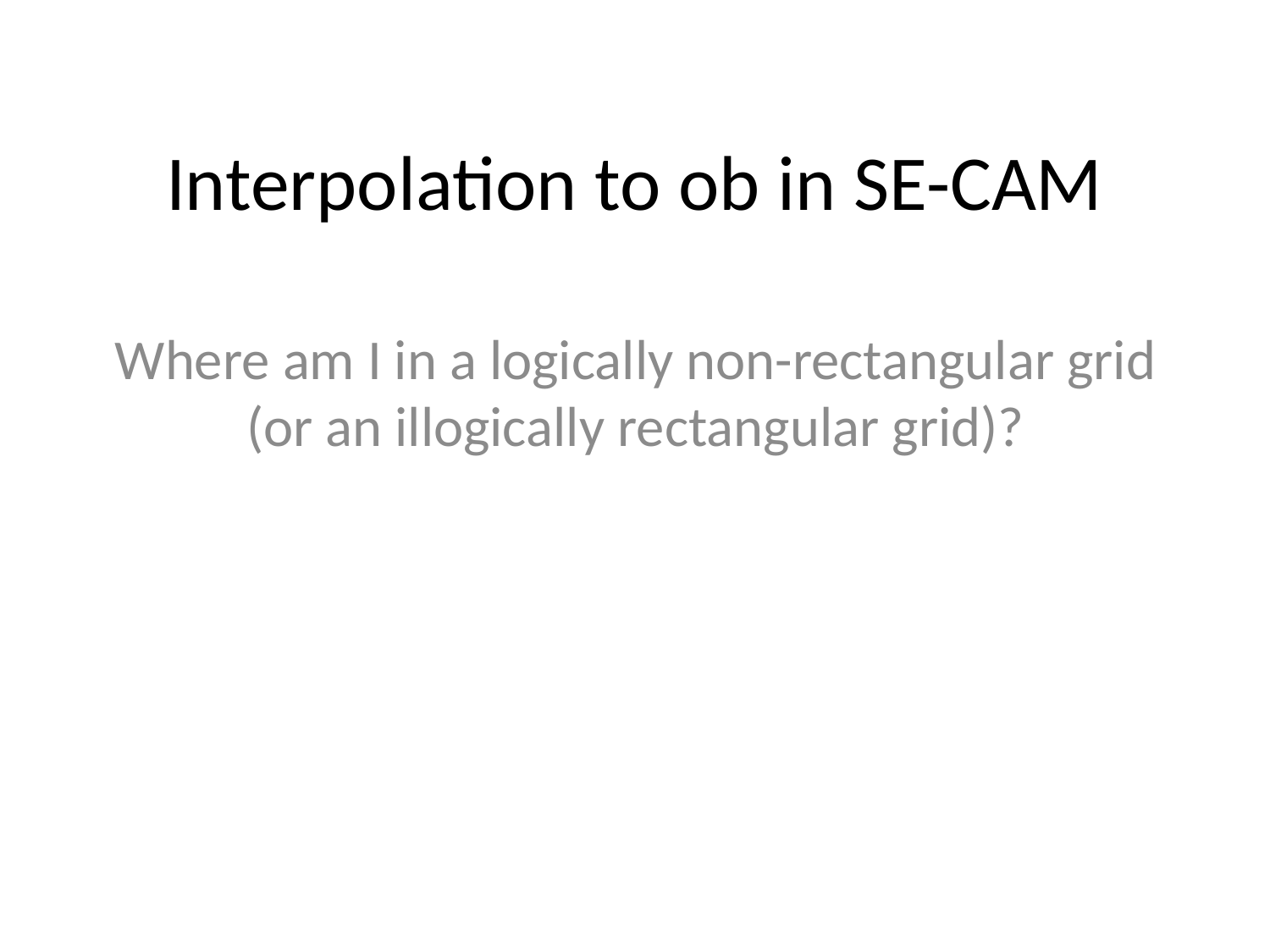

# Interpolation to ob in SE-CAM
Where am I in a logically non-rectangular grid (or an illogically rectangular grid)?